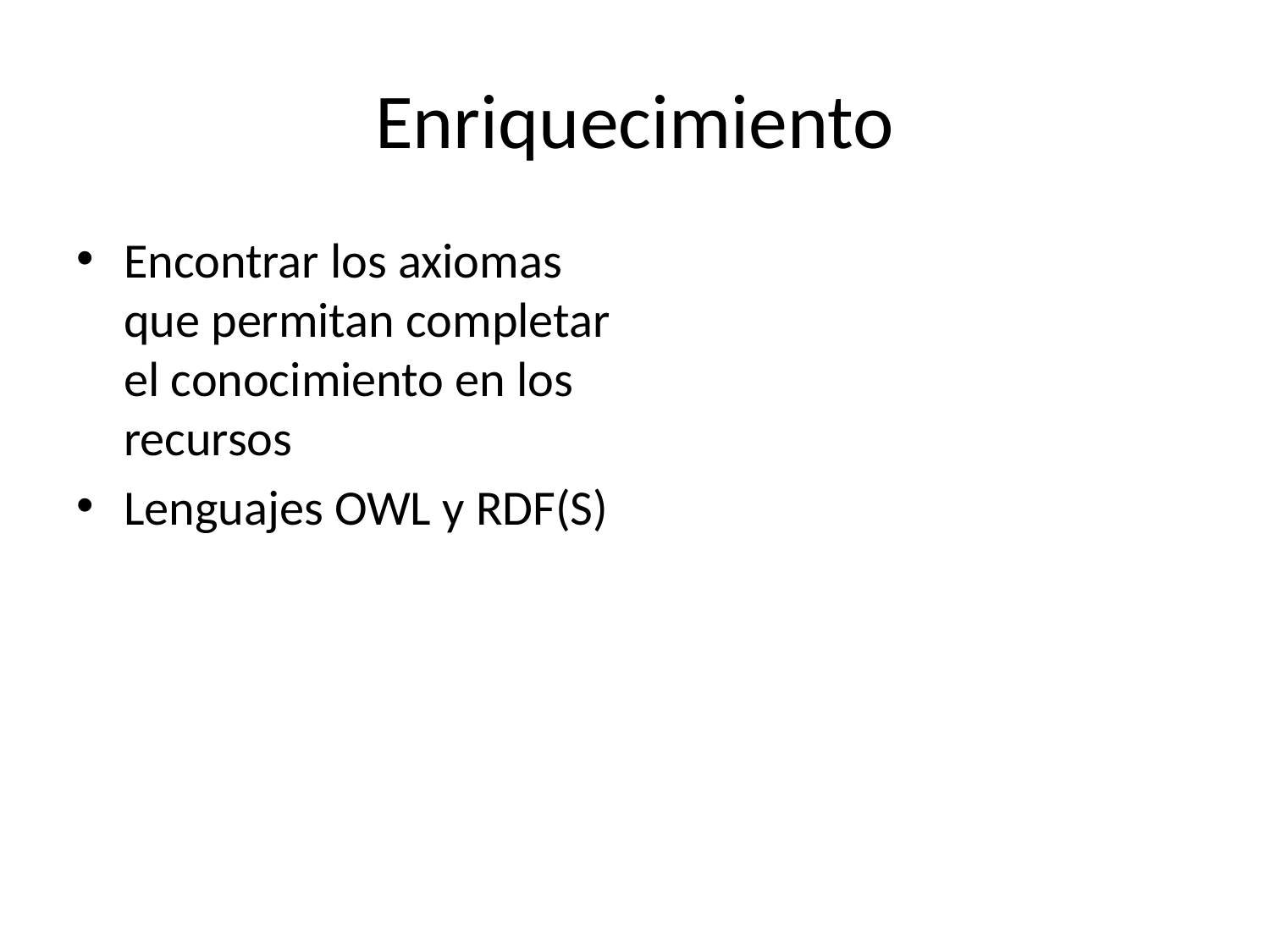

# Enriquecimiento
Encontrar los axiomas que permitan completar el conocimiento en los recursos
Lenguajes OWL y RDF(S)